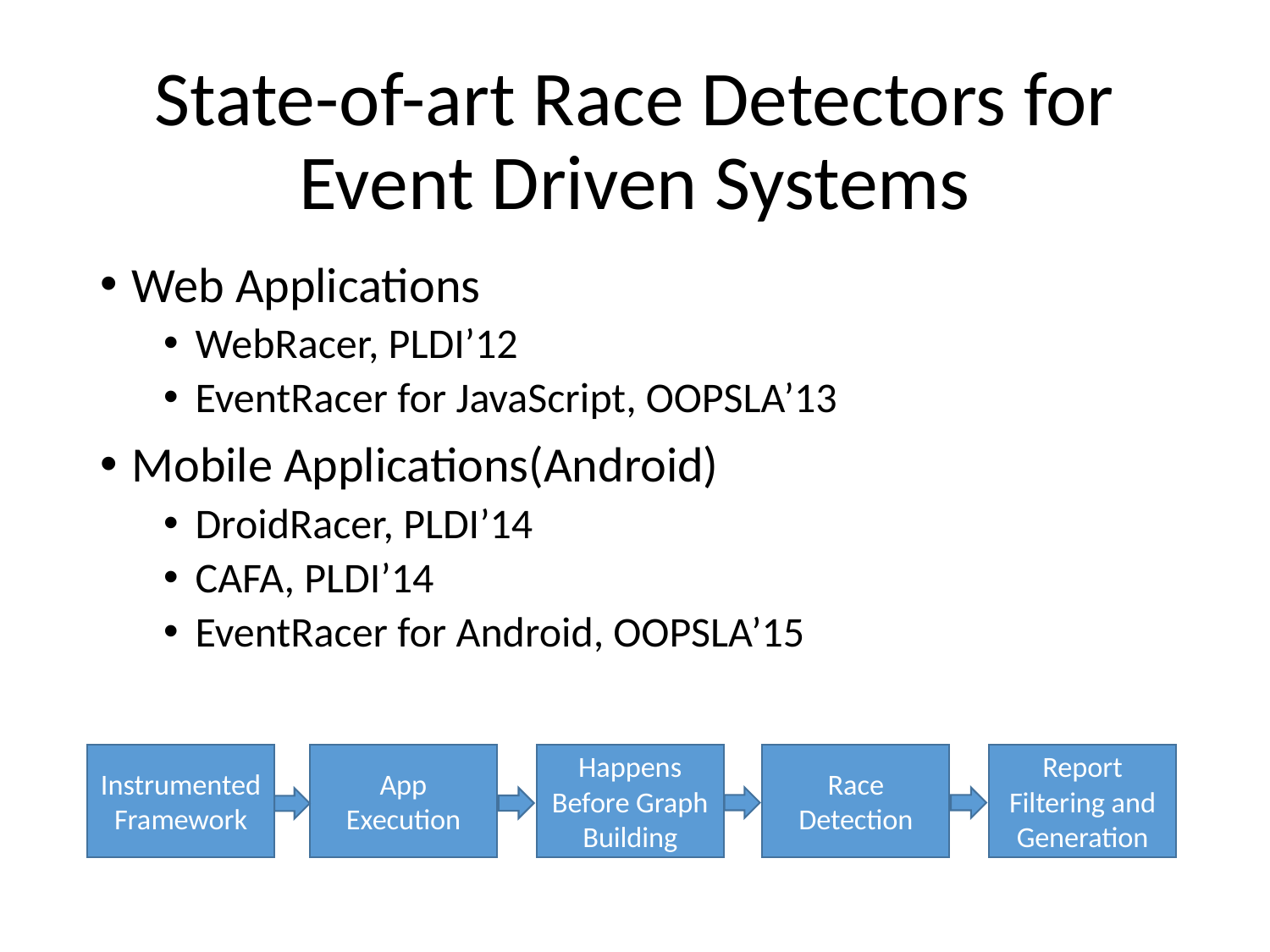

# State-of-art Race Detectors for Event Driven Systems
Web Applications
WebRacer, PLDI’12
EventRacer for JavaScript, OOPSLA’13
Mobile Applications(Android)
DroidRacer, PLDI’14
CAFA, PLDI’14
EventRacer for Android, OOPSLA’15

Report Filtering and Generation
Happens Before Graph Building
Race Detection
Instrumented Framework
App Execution